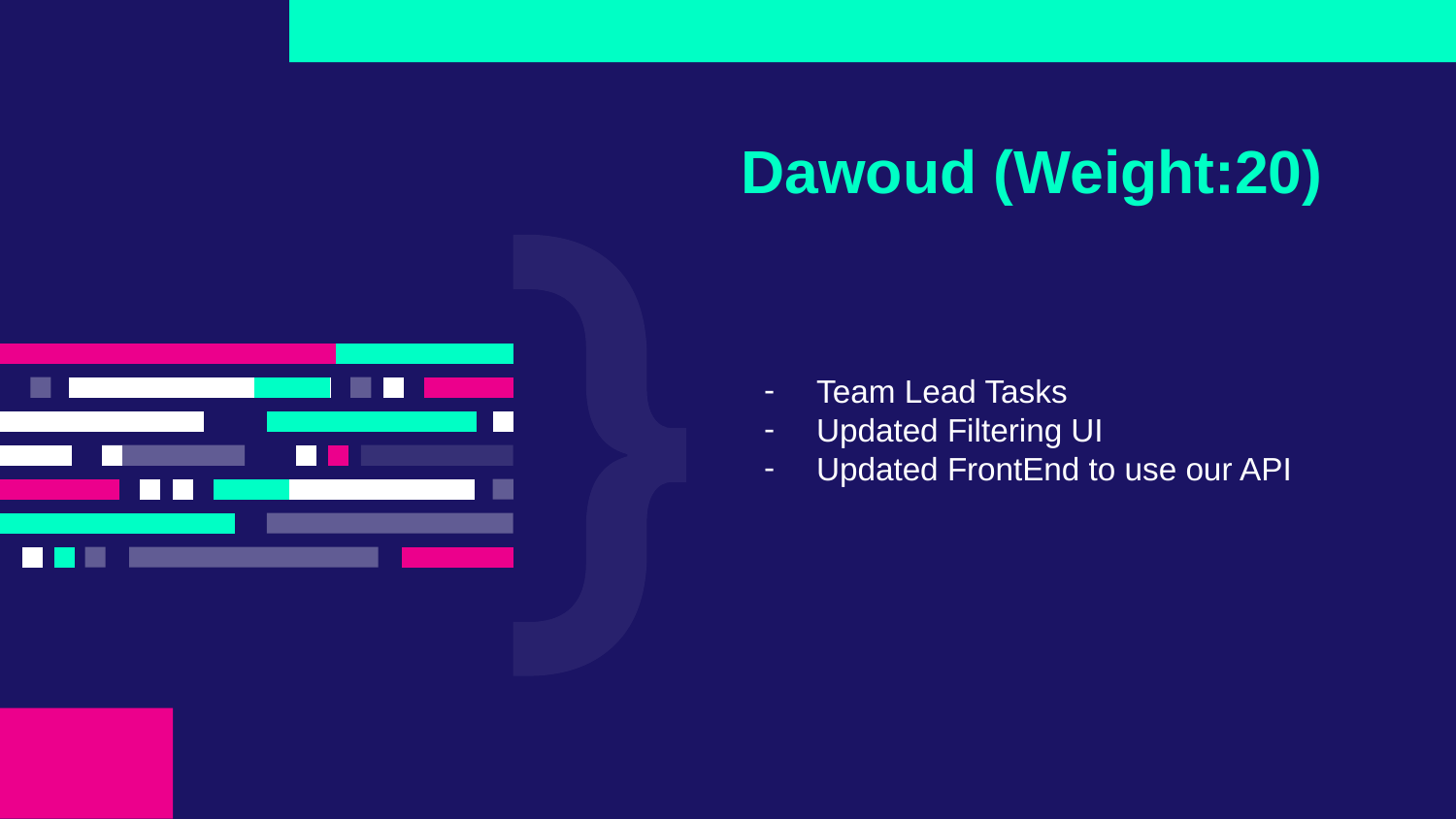

# Dawoud (Weight:20)

Team Lead Tasks
Updated Filtering UI
Updated FrontEnd to use our API